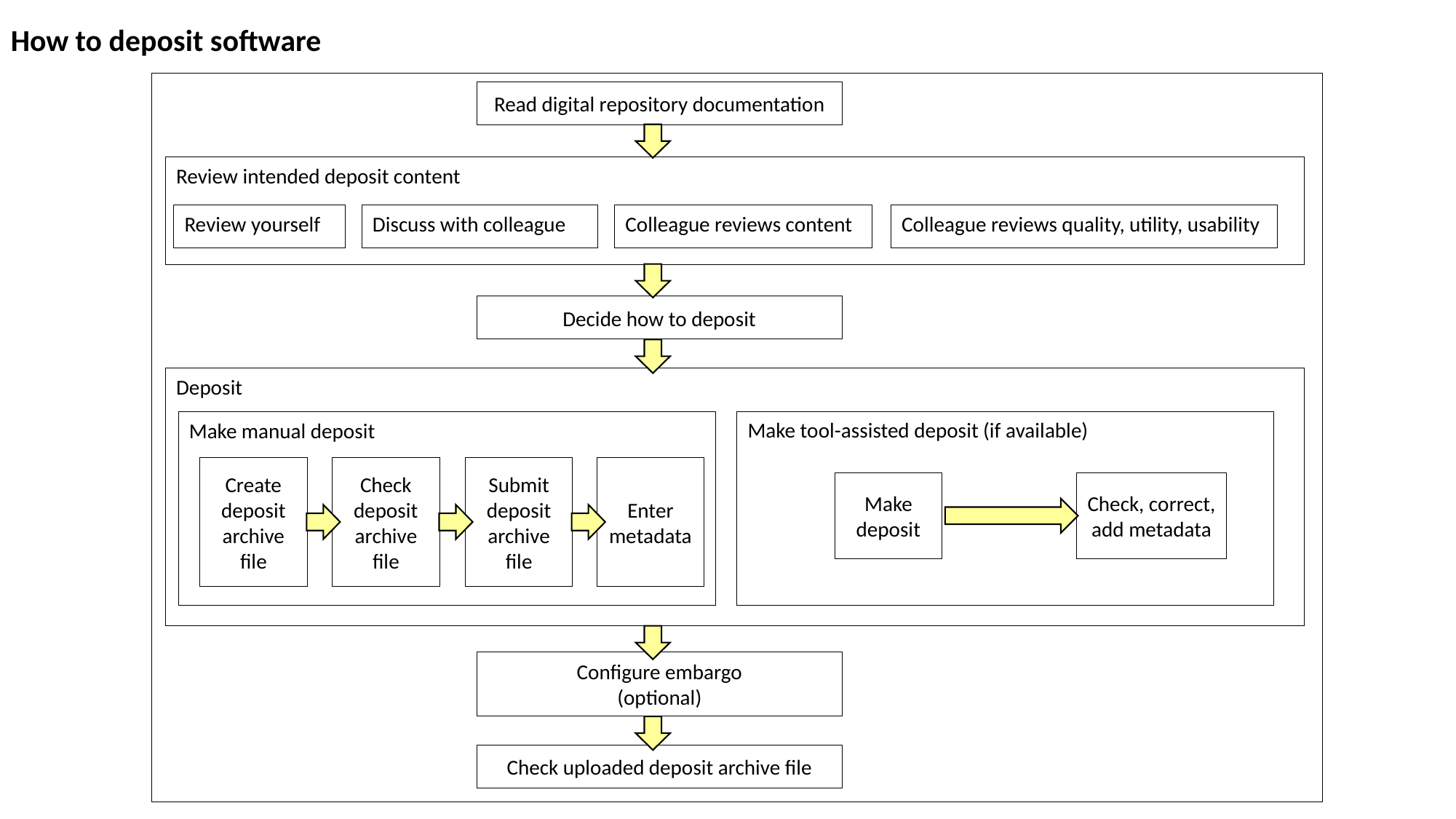

How to deposit software

Read digital repository documentation

Review intended deposit content
Review yourself
Discuss with colleague
Colleague reviews content
Colleague reviews quality, utility, usability

Decide how to deposit

Deposit
Make tool-assisted deposit (if available)
Make manual deposit
Create deposit archive file
Check deposit archive file
Submit deposit archive file
Enter metadata
Make deposit
Check, correct, add metadata

Configure embargo
(optional)

Check uploaded deposit archive file